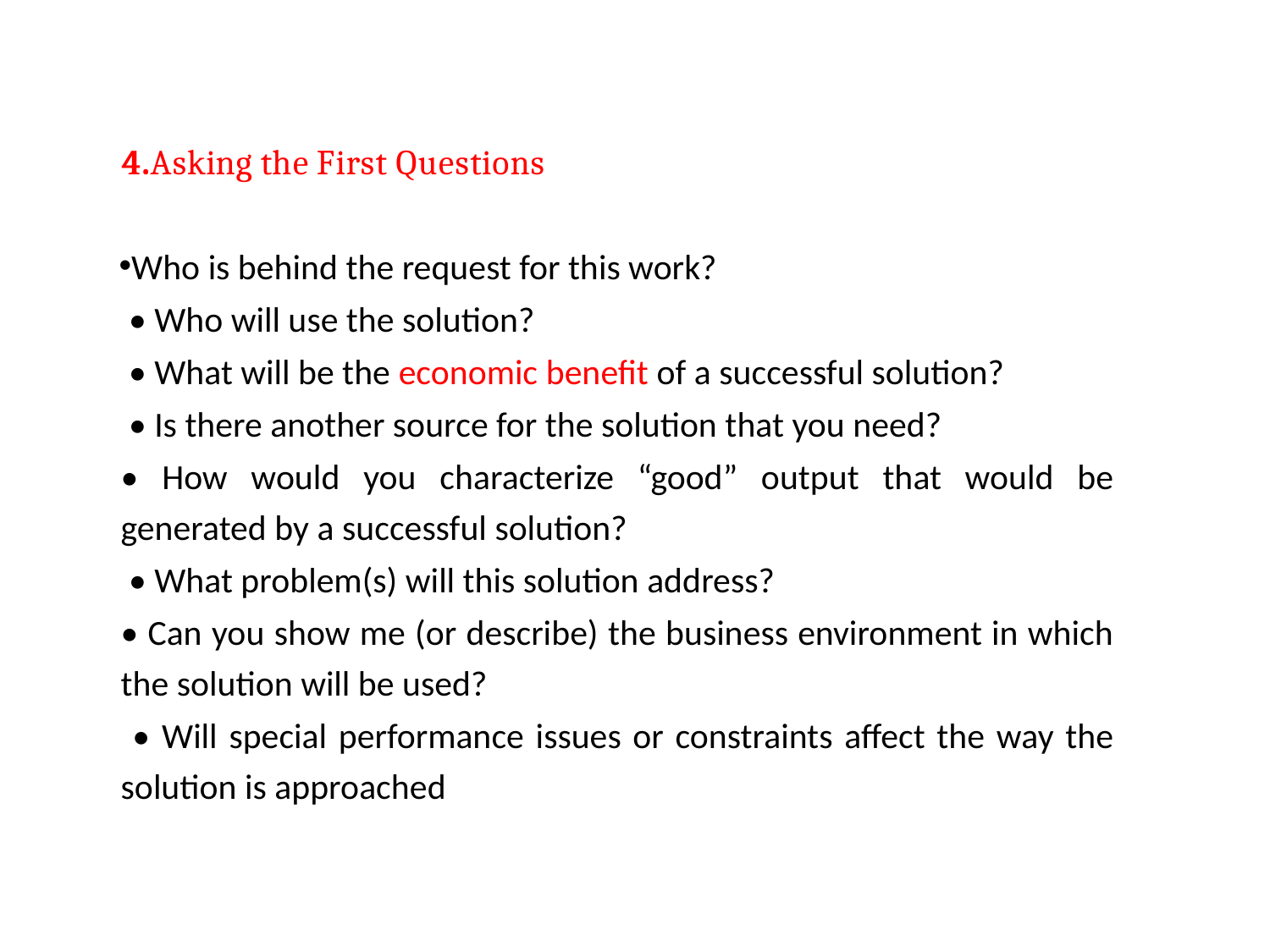

4.Asking the First Questions

Who is behind the request for this work?
 • Who will use the solution?
 • What will be the economic benefit of a successful solution?
 • Is there another source for the solution that you need?
• How would you characterize “good” output that would be generated by a successful solution?
 • What problem(s) will this solution address?
• Can you show me (or describe) the business environment in which the solution will be used?
 • Will special performance issues or constraints affect the way the solution is approached